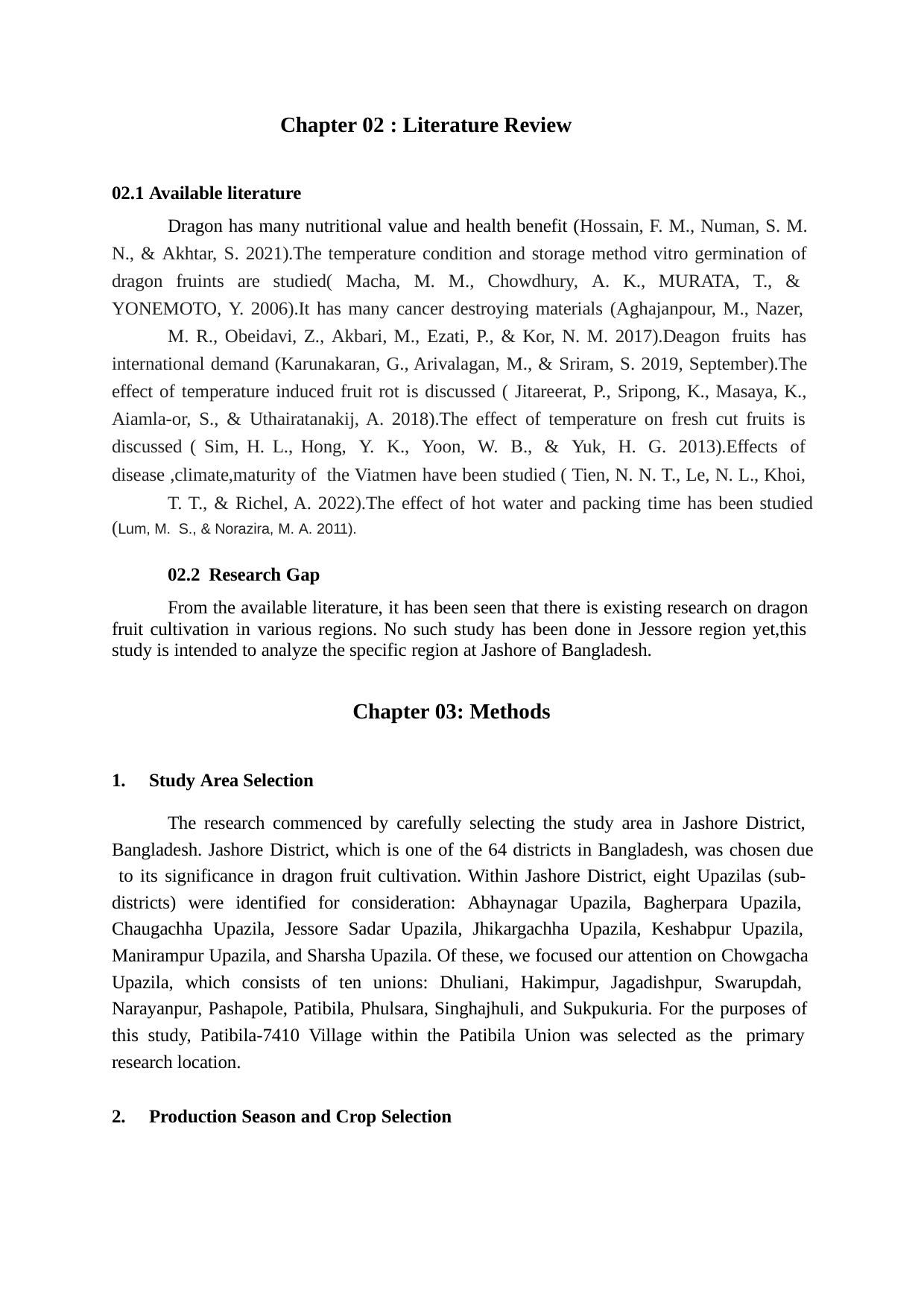

Chapter 02 : Literature Review

02.1 Available literature
Dragon has many nutritional value and health benefit (Hossain, F. M., Numan, S. M.  N., & Akhtar, S. 2021).The temperature condition and storage method vitro germination of  dragon fruints are studied( Macha, M. M., Chowdhury, A. K., MURATA, T., &  YONEMOTO, Y. 2006).It has many cancer destroying materials (Aghajanpour, M., Nazer,
M. R., Obeidavi, Z., Akbari, M., Ezati, P., & Kor, N. M. 2017).Deagon fruits has  international demand (Karunakaran, G., Arivalagan, M., & Sriram, S. 2019, September).The  effect of temperature induced fruit rot is discussed ( Jitareerat, P., Sripong, K., Masaya, K.,  Aiamla-or, S., & Uthairatanakij, A. 2018).The effect of temperature on fresh cut fruits is  discussed ( Sim, H. L., Hong, Y. K., Yoon, W. B., & Yuk, H. G. 2013).Effects of  disease ,climate,maturity of the Viatmen have been studied ( Tien, N. N. T., Le, N. L., Khoi,
T. T., & Richel, A. 2022).The effect of hot water and packing time has been studied (Lum, M.  S., & Norazira, M. A. 2011).

02.2 Research Gap
From the available literature, it has been seen that there is existing research on dragon  fruit cultivation in various regions. No such study has been done in Jessore region yet,this  study is intended to analyze the specific region at Jashore of Bangladesh.

Chapter 03: Methods

Study Area Selection
The research commenced by carefully selecting the study area in Jashore District,  Bangladesh. Jashore District, which is one of the 64 districts in Bangladesh, was chosen due  to its significance in dragon fruit cultivation. Within Jashore District, eight Upazilas (sub-  districts) were identified for consideration: Abhaynagar Upazila, Bagherpara Upazila,  Chaugachha Upazila, Jessore Sadar Upazila, Jhikargachha Upazila, Keshabpur Upazila,  Manirampur Upazila, and Sharsha Upazila. Of these, we focused our attention on Chowgacha  Upazila, which consists of ten unions: Dhuliani, Hakimpur, Jagadishpur, Swarupdah,  Narayanpur, Pashapole, Patibila, Phulsara, Singhajhuli, and Sukpukuria. For the purposes of  this study, Patibila-7410 Village within the Patibila Union was selected as the primary  research location.

Production Season and Crop Selection